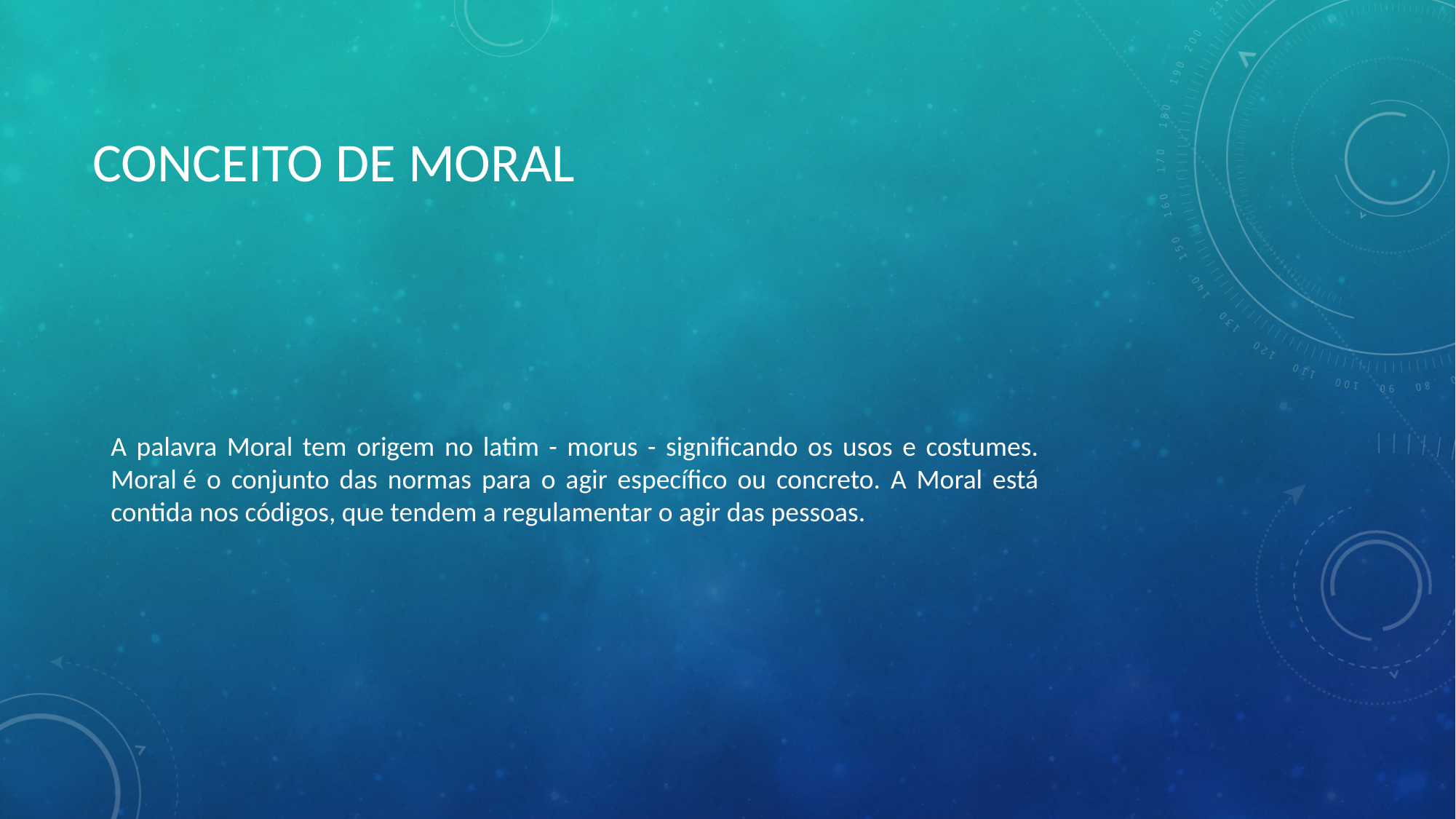

# Conceito de Moral
A palavra Moral tem origem no latim - morus - significando os usos e costumes. Moral é o conjunto das normas para o agir específico ou concreto. A Moral está contida nos códigos, que tendem a regulamentar o agir das pessoas.